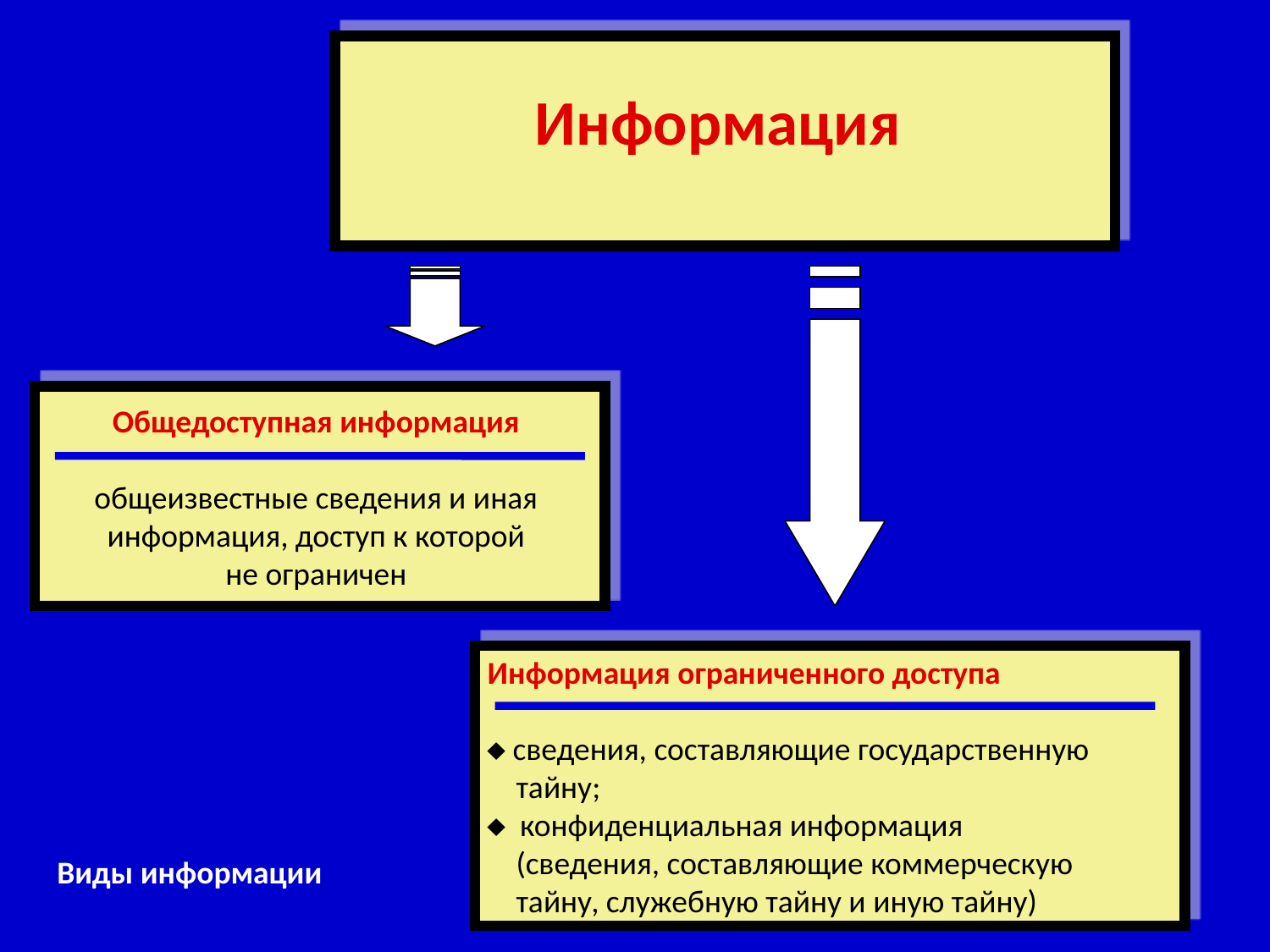

Информация

Общедоступная информация

общеизвестные сведения и иная
информация, доступ к которой
не ограничен

Информация ограниченного доступа

♦ сведения, составляющие государственную
    тайну;
♦  конфиденциальная информация
    (сведения, составляющие коммерческую
    тайну, служебную тайну и иную тайну)

Виды информации